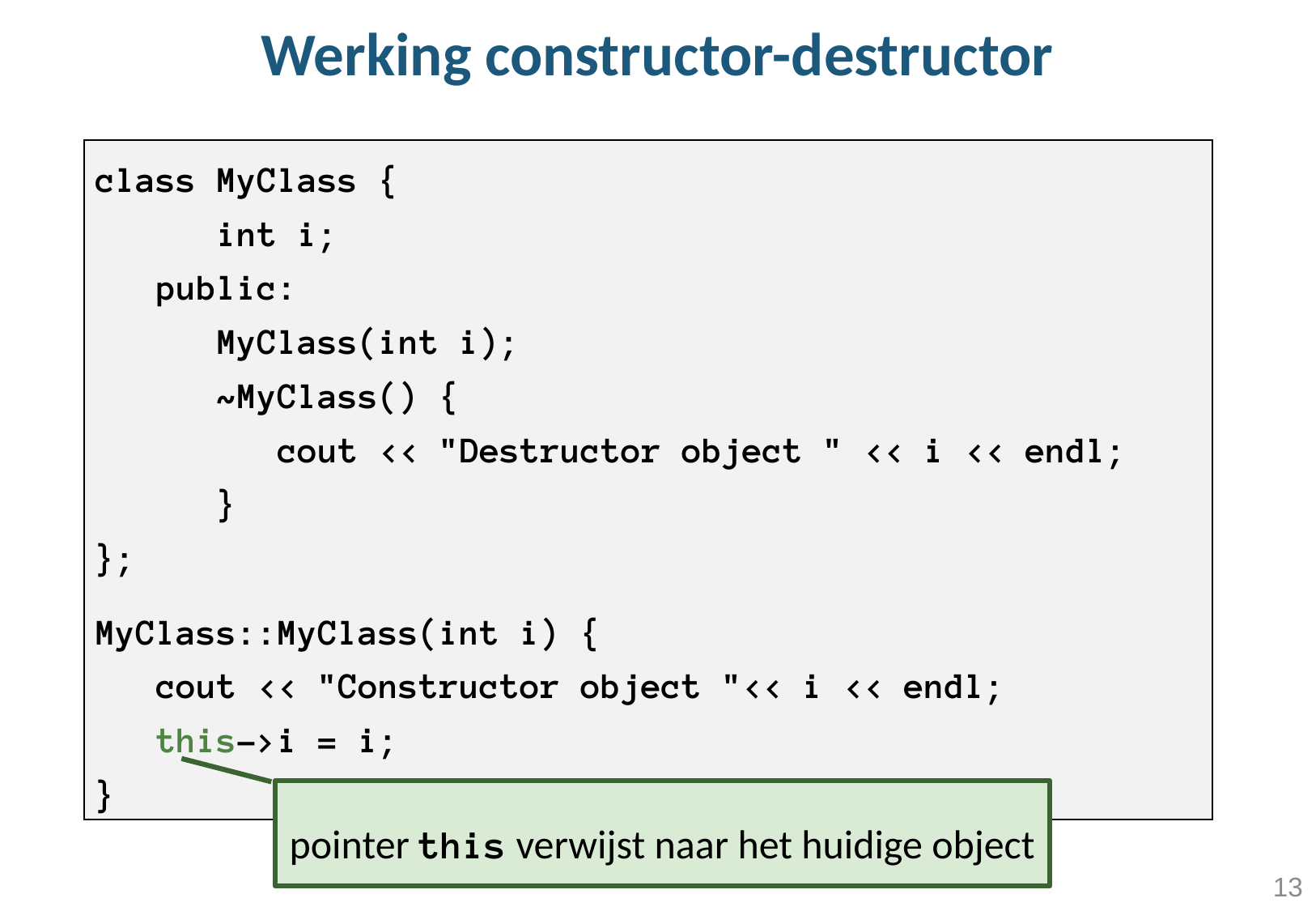

# Werking constructor-destructor
class MyClass {
      int i;
   public:
      MyClass(int i);
      ~MyClass() {
         cout << "Destructor object " << i << endl;
      }
};
MyClass::MyClass(int i) {
   cout << "Constructor object "<< i << endl;
   this->i = i;
}
pointer this verwijst naar het huidige object
13